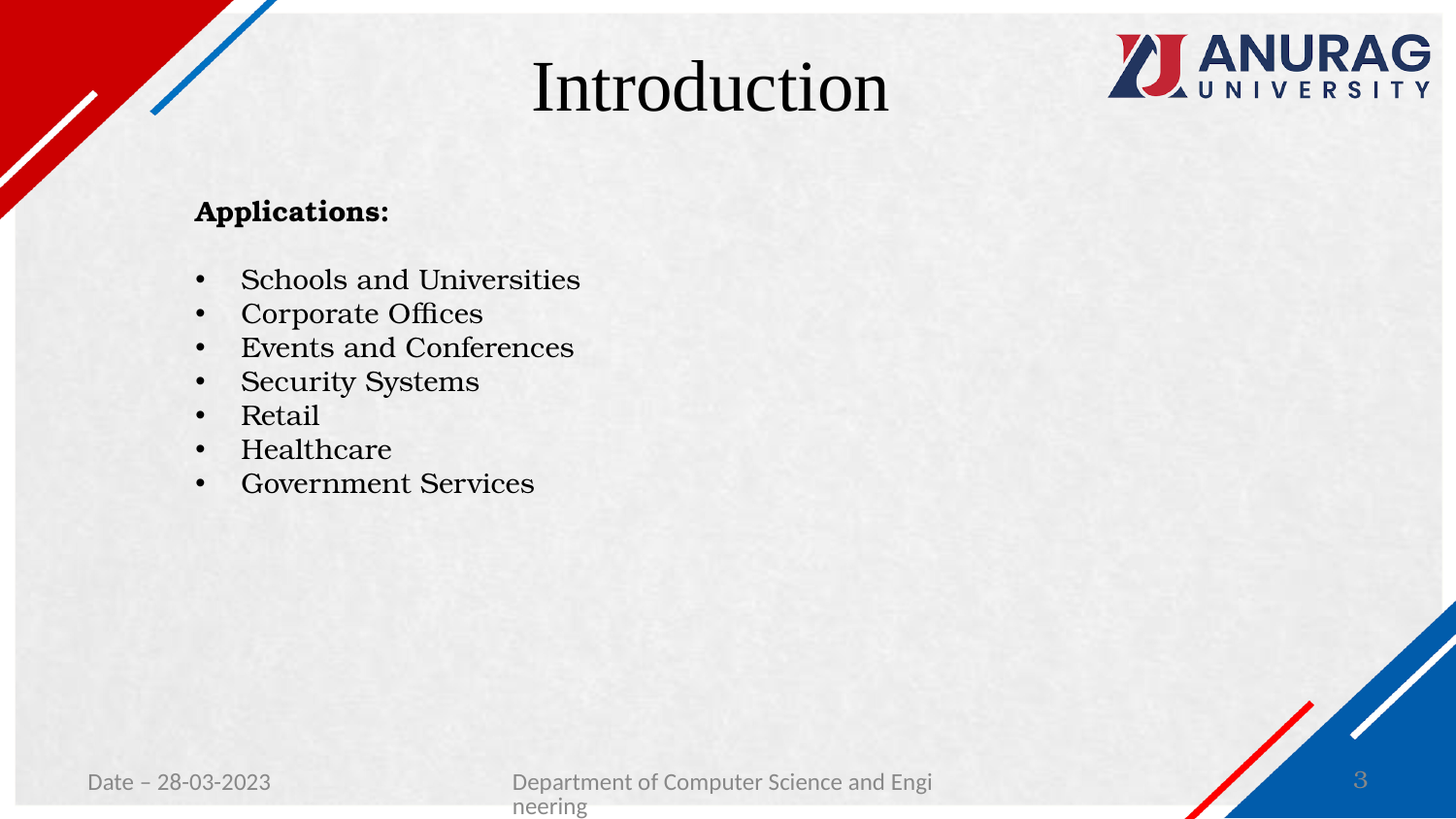

# Introduction
Applications:

Schools and Universities
Corporate Offices
Events and Conferences
Security Systems
Retail
Healthcare
Government Services

Date – 28-03-2023
Department of Computer Science and Engineering
3